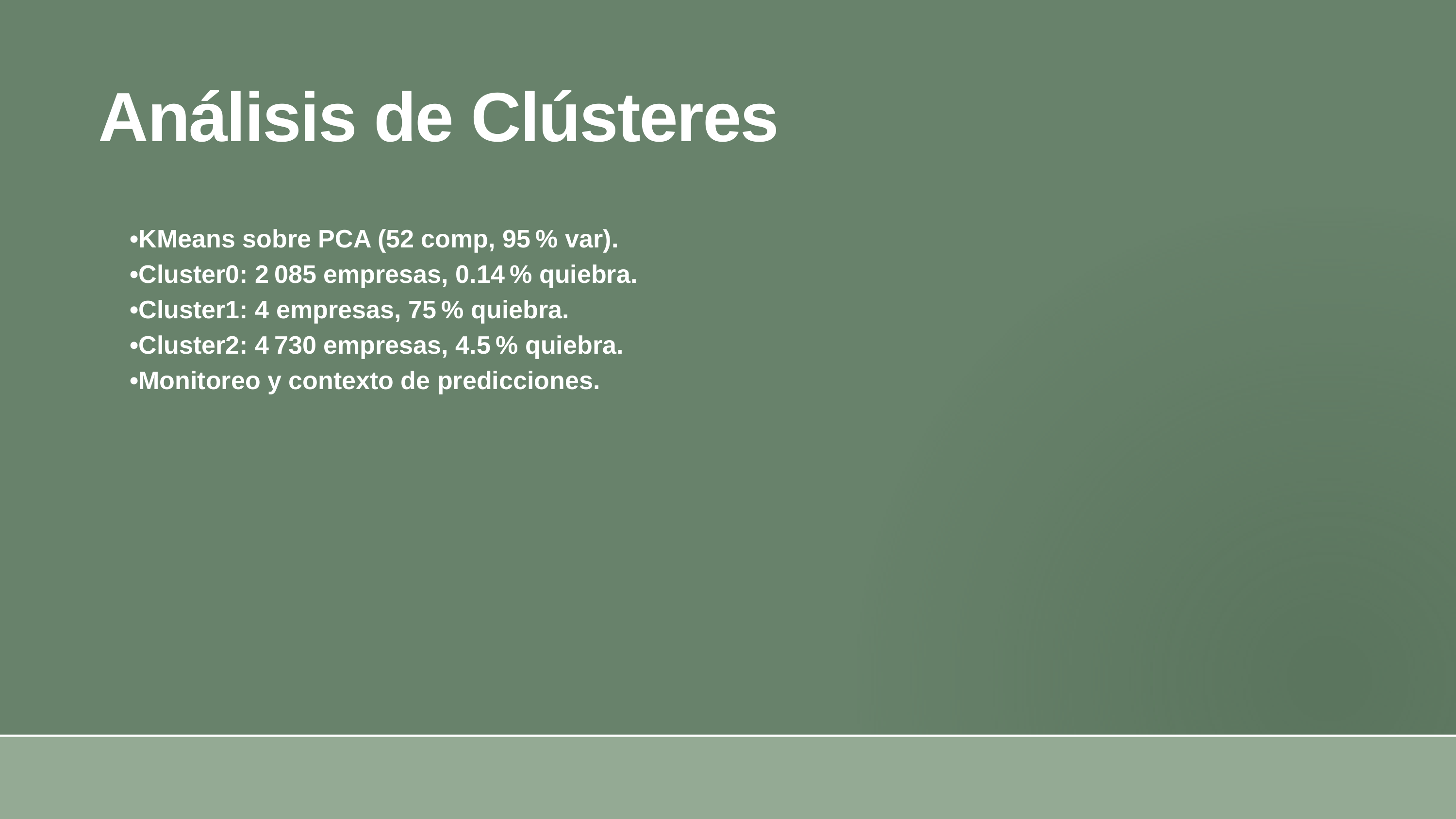

Análisis de Clústeres

•KMeans sobre PCA (52 comp, 95 % var).
•Cluster0: 2 085 empresas, 0.14 % quiebra.
•Cluster1: 4 empresas, 75 % quiebra.
•Cluster2: 4 730 empresas, 4.5 % quiebra.
•Monitoreo y contexto de predicciones.